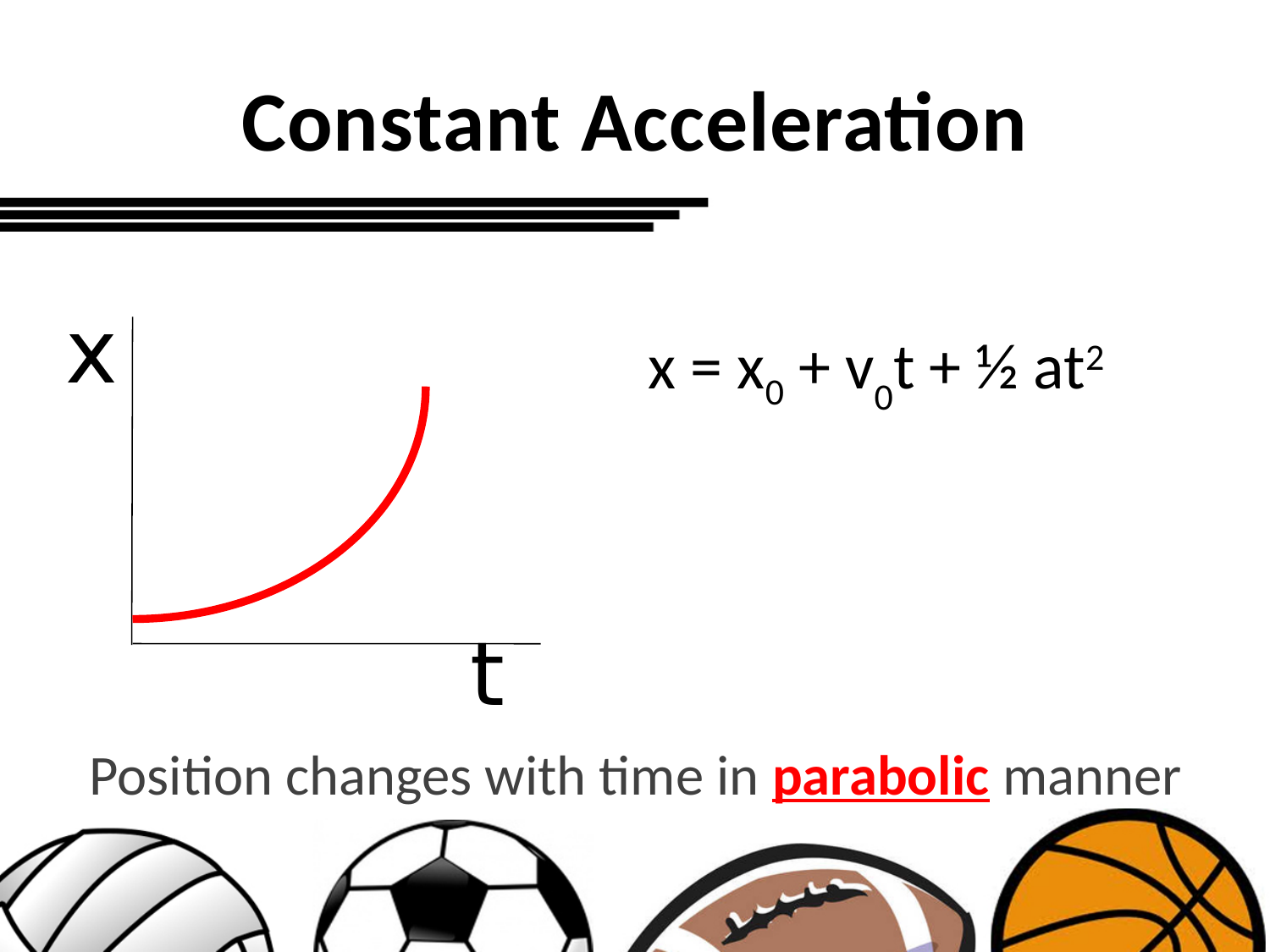

# Constant Acceleration

x

x = x0 + v0t + ½ at2

t

Position changes with time in parabolic manner